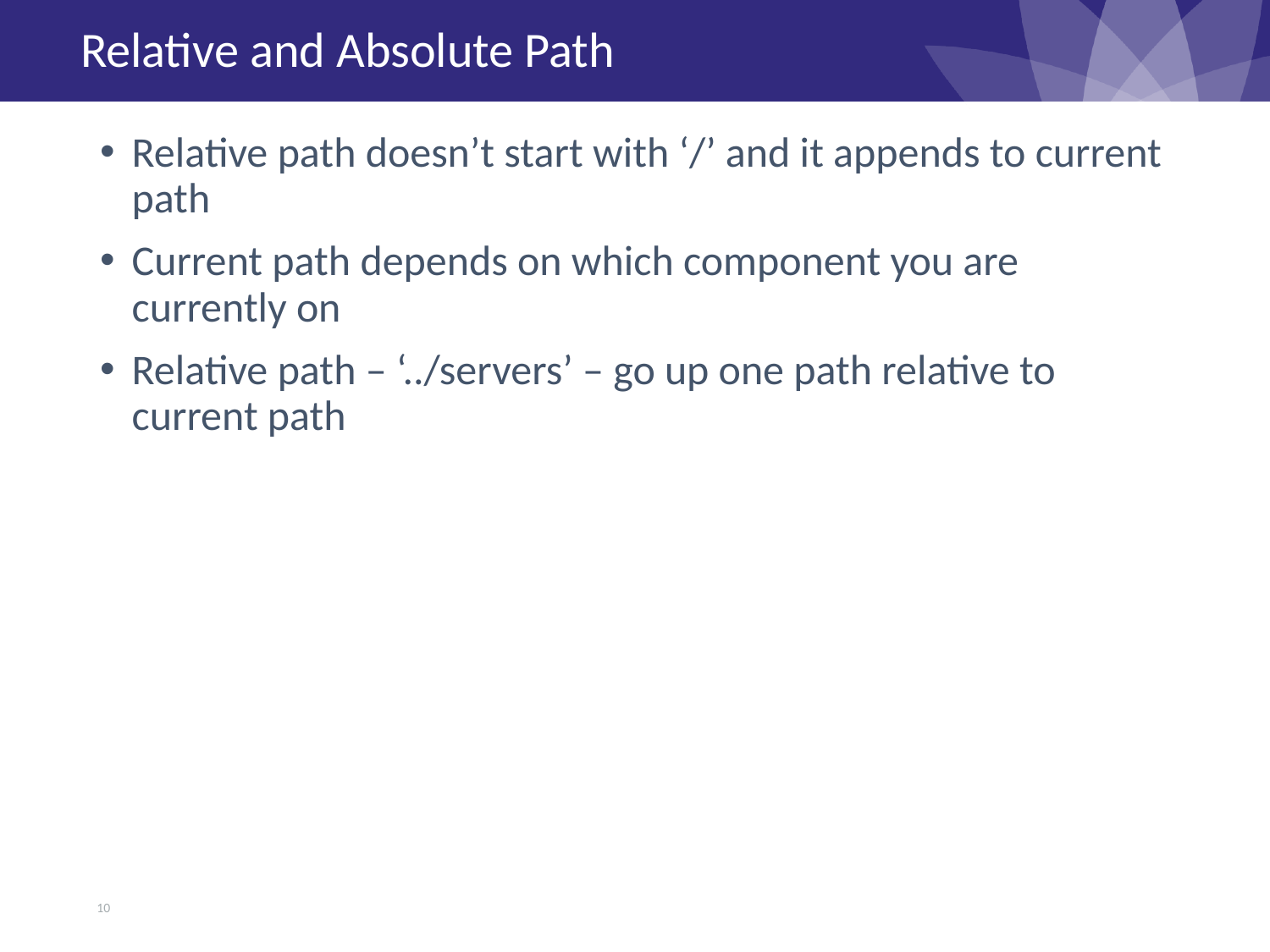

# Relative and Absolute Path
Relative path doesn’t start with ‘/’ and it appends to current path
Current path depends on which component you are currently on
Relative path – ‘../servers’ – go up one path relative to current path